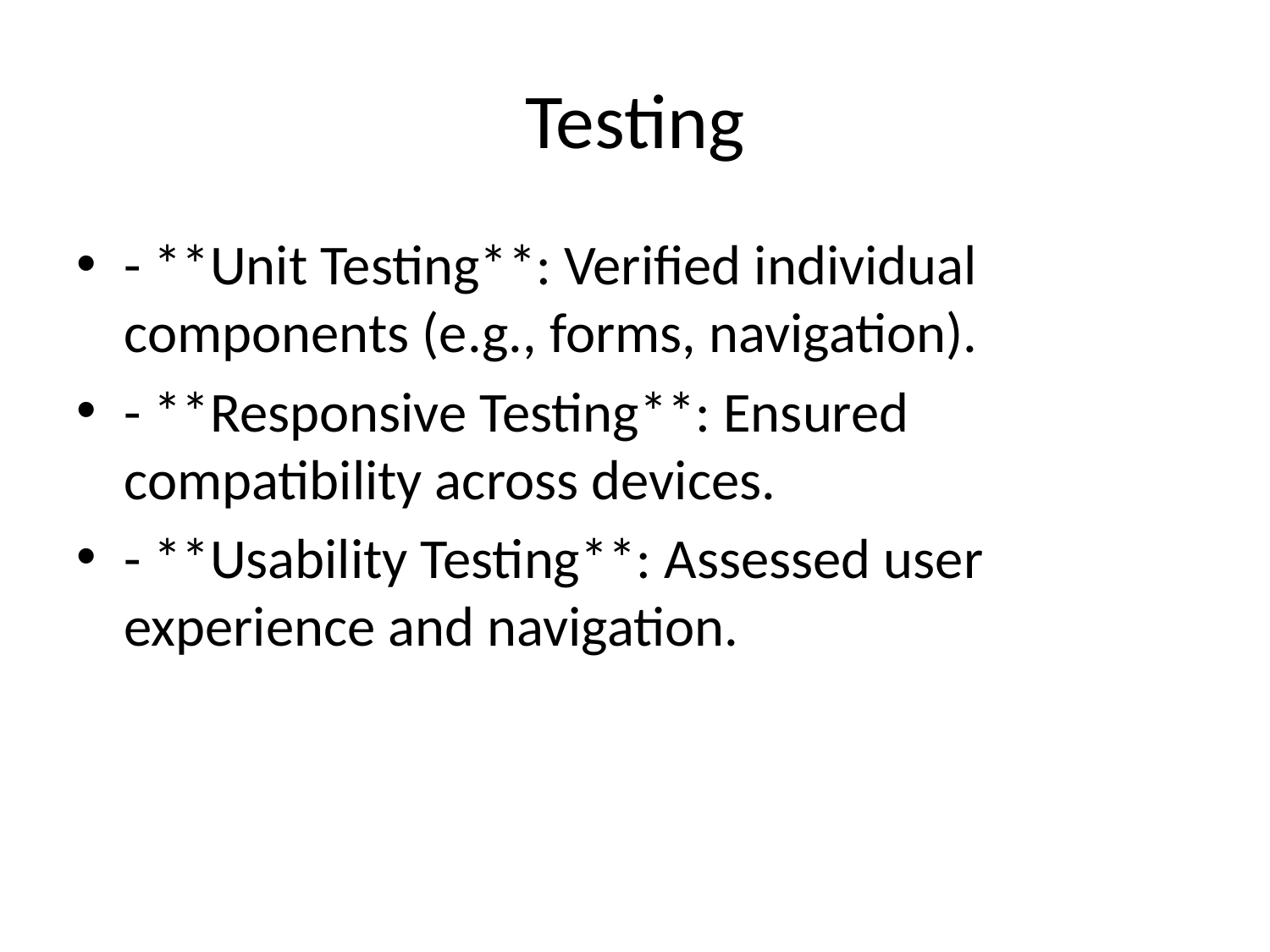

# Testing
- **Unit Testing**: Verified individual components (e.g., forms, navigation).
- **Responsive Testing**: Ensured compatibility across devices.
- **Usability Testing**: Assessed user experience and navigation.